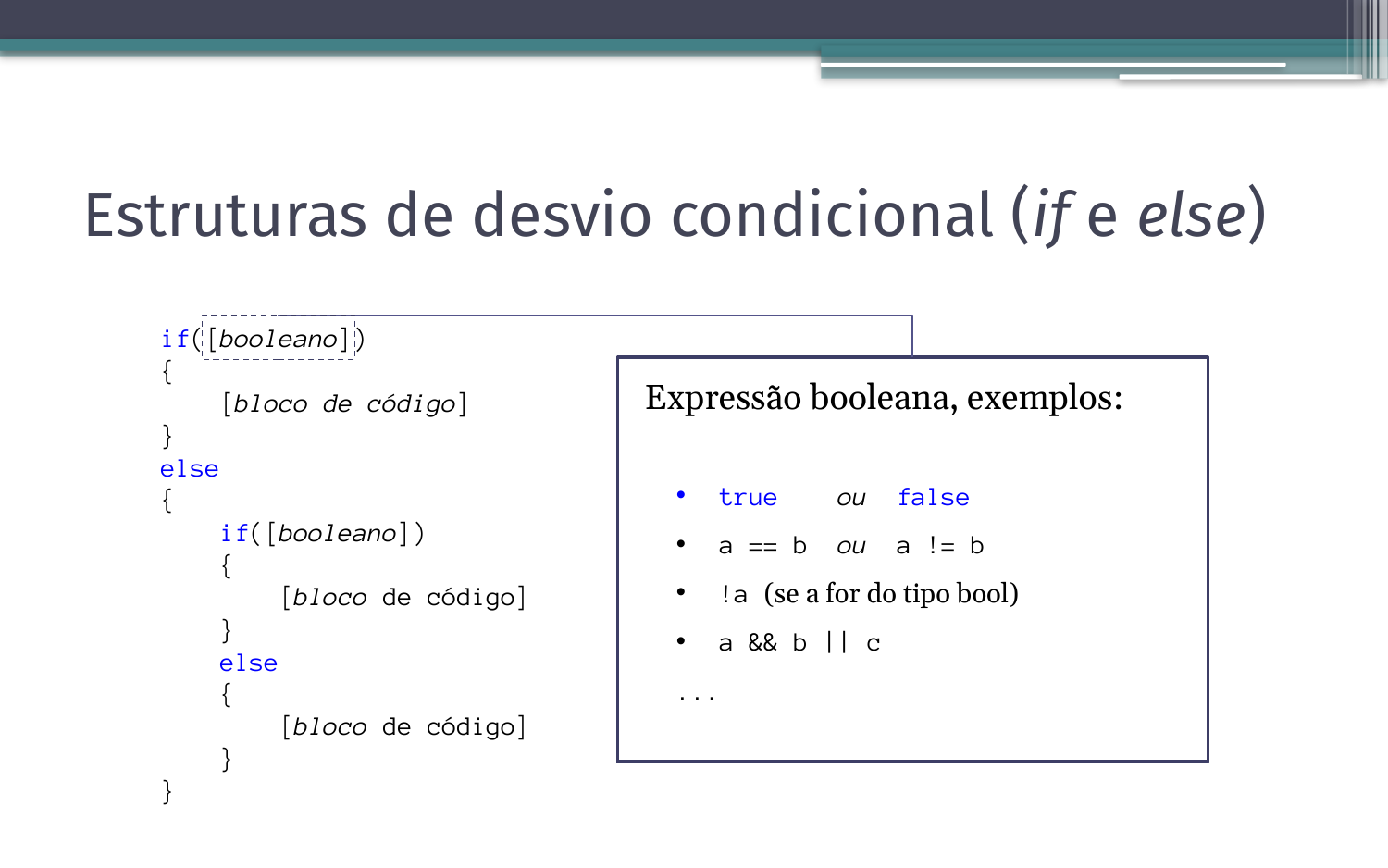

# Estruturas de desvio condicional (if e else)
if([booleano])
{
    [bloco de código]
}
else
{
    if([booleano])
    {
        [bloco de código]
    }
    else
    {
        [bloco de código]
    }
}

Expressão booleana, exemplos:
true    ou  false
a == b  ou  a != b
!a (se a for do tipo bool)
a && b || c
...